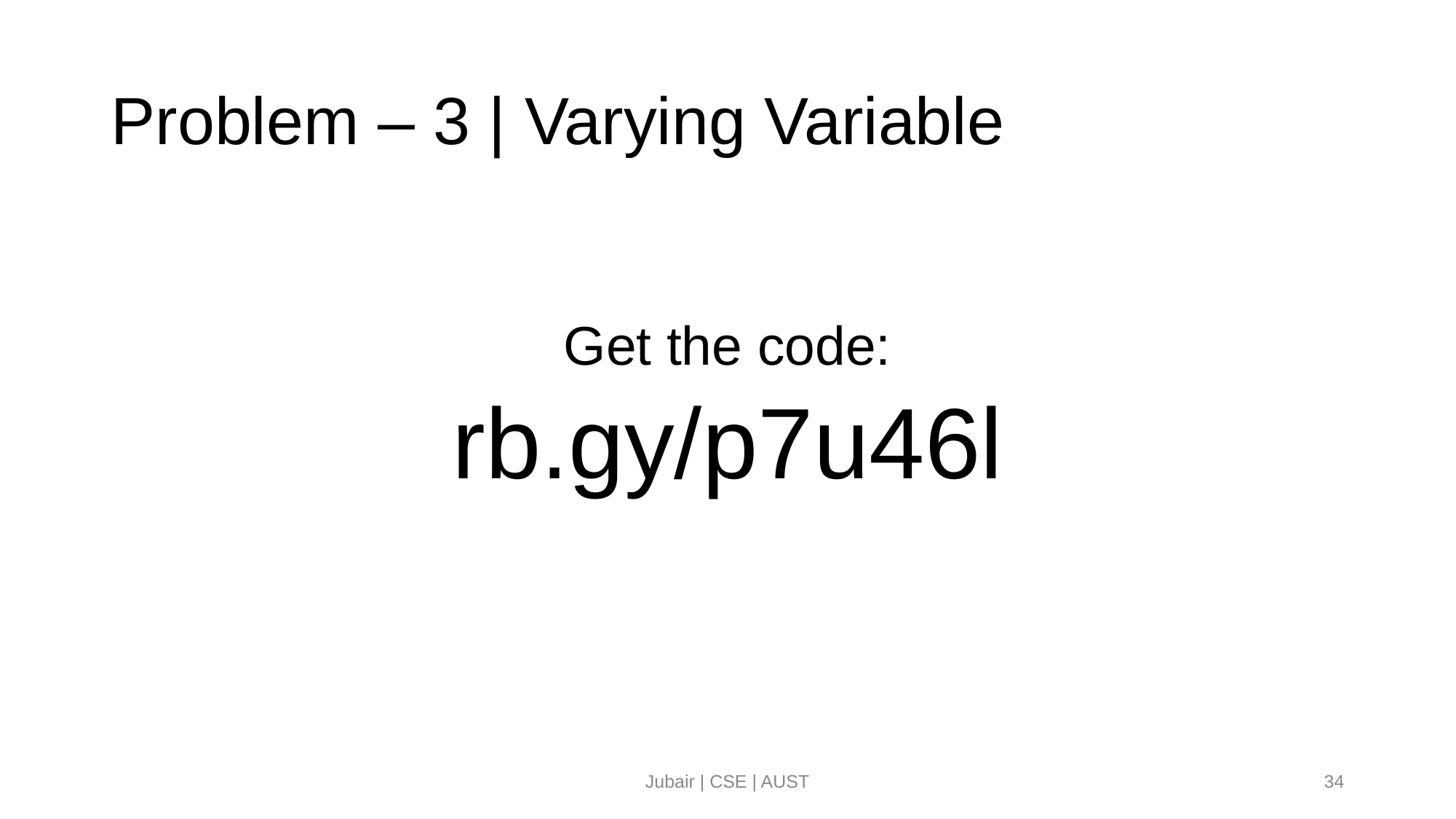

# Problem – 3 | Varying Variable
Get the code:
rb.gy/p7u46l
Jubair | CSE | AUST
34